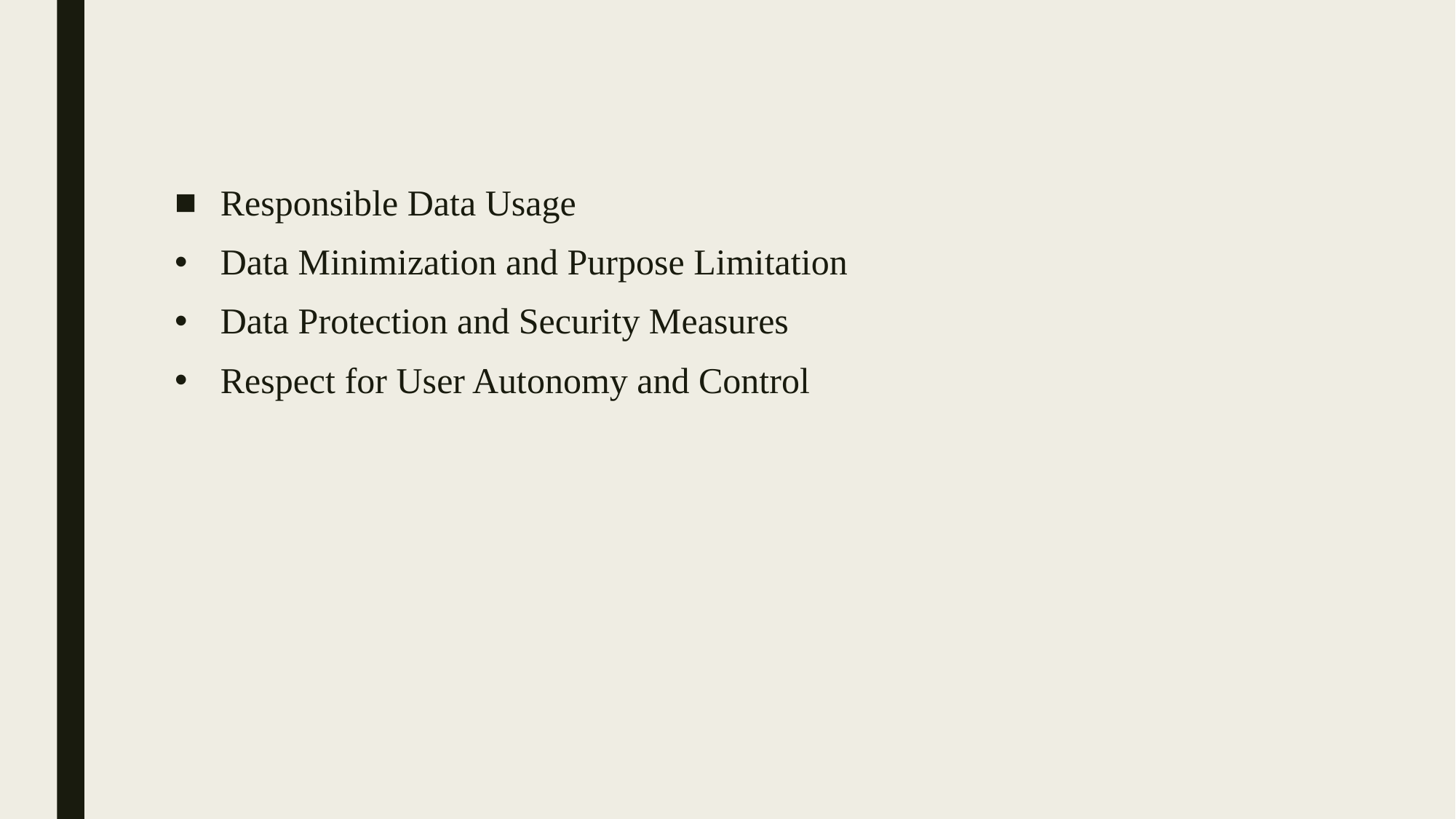

Responsible Data Usage
Data Minimization and Purpose Limitation
Data Protection and Security Measures
Respect for User Autonomy and Control